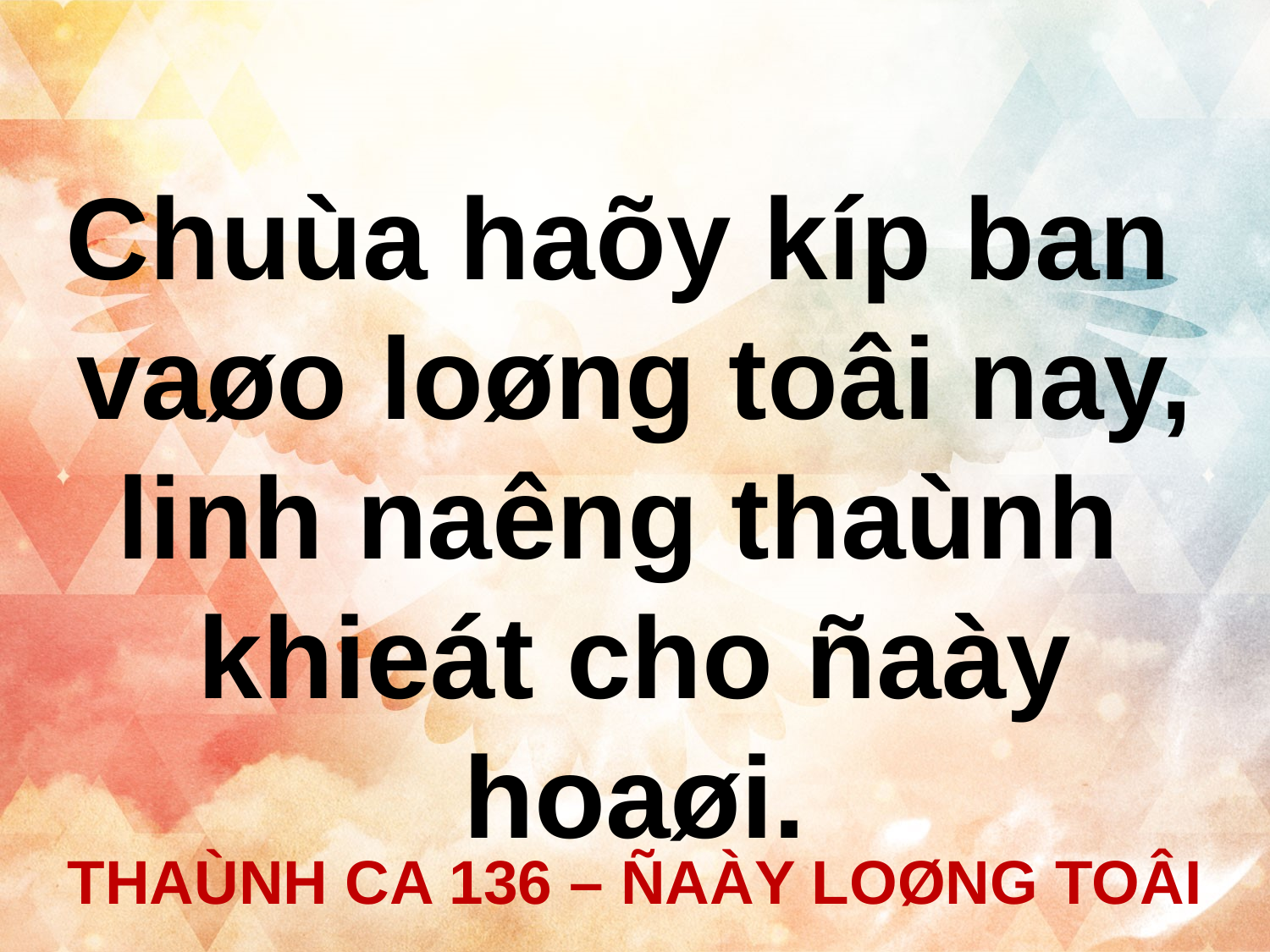

Chuùa haõy kíp ban
vaøo loøng toâi nay,
linh naêng thaùnh
khieát cho ñaày hoaøi.
THAÙNH CA 136 – ÑAÀY LOØNG TOÂI